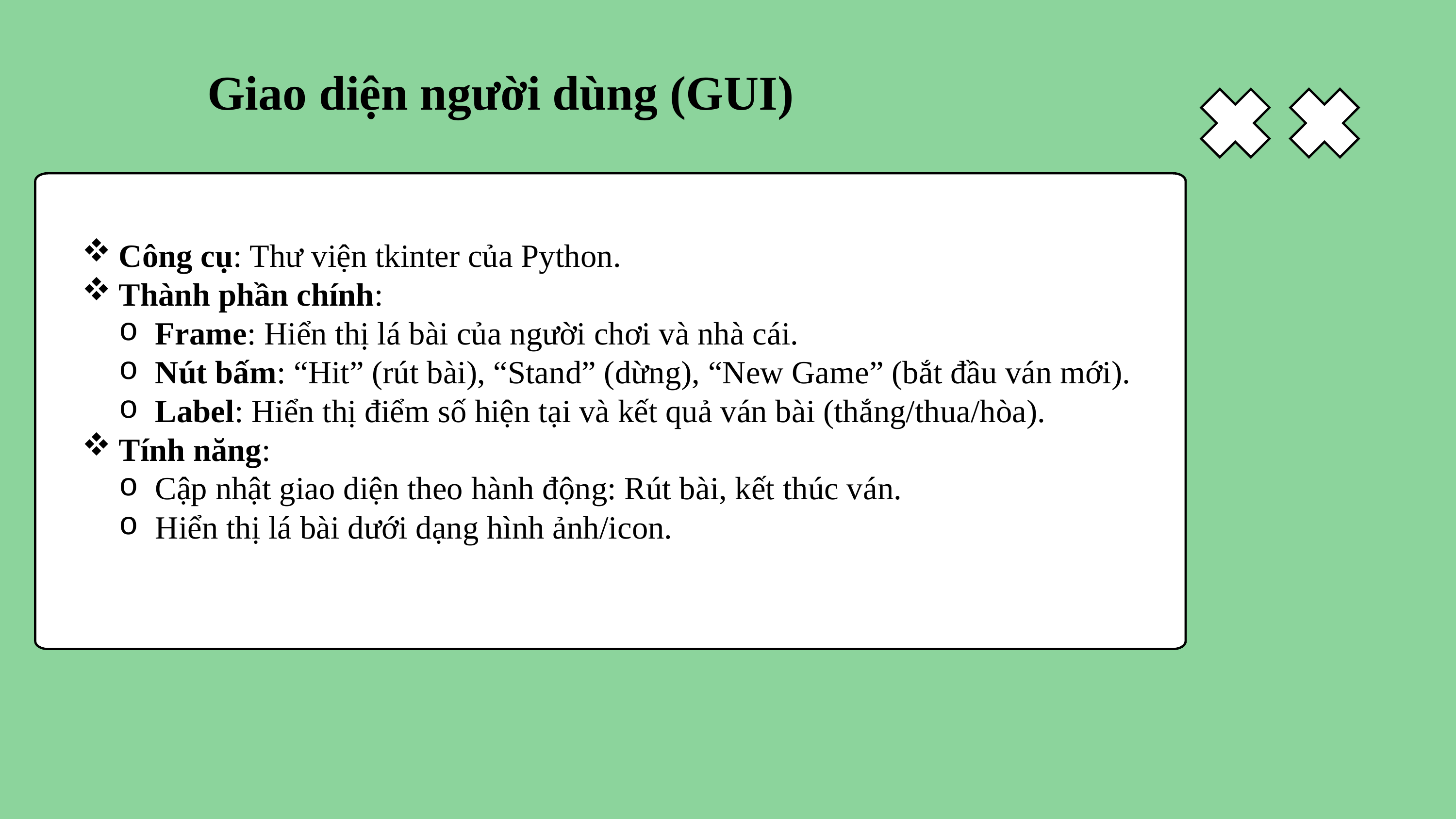

Giao diện người dùng (GUI)

Công cụ: Thư viện tkinter của Python.
Thành phần chính:
Frame: Hiển thị lá bài của người chơi và nhà cái.
Nút bấm: “Hit” (rút bài), “Stand” (dừng), “New Game” (bắt đầu ván mới).
Label: Hiển thị điểm số hiện tại và kết quả ván bài (thắng/thua/hòa).
Tính năng:
Cập nhật giao diện theo hành động: Rút bài, kết thúc ván.
Hiển thị lá bài dưới dạng hình ảnh/icon.